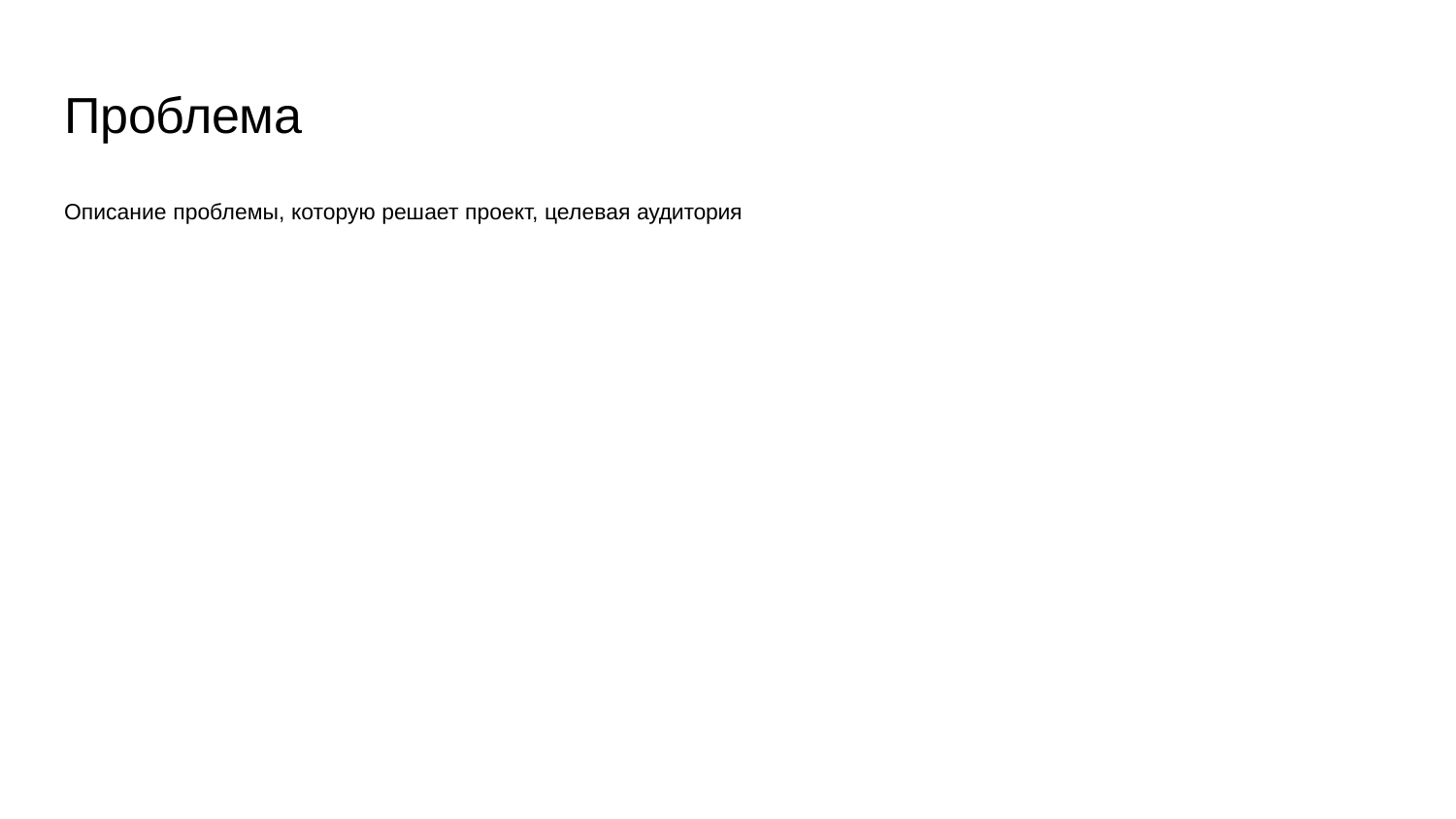

# Проблема
Описание проблемы, которую решает проект, целевая аудитория